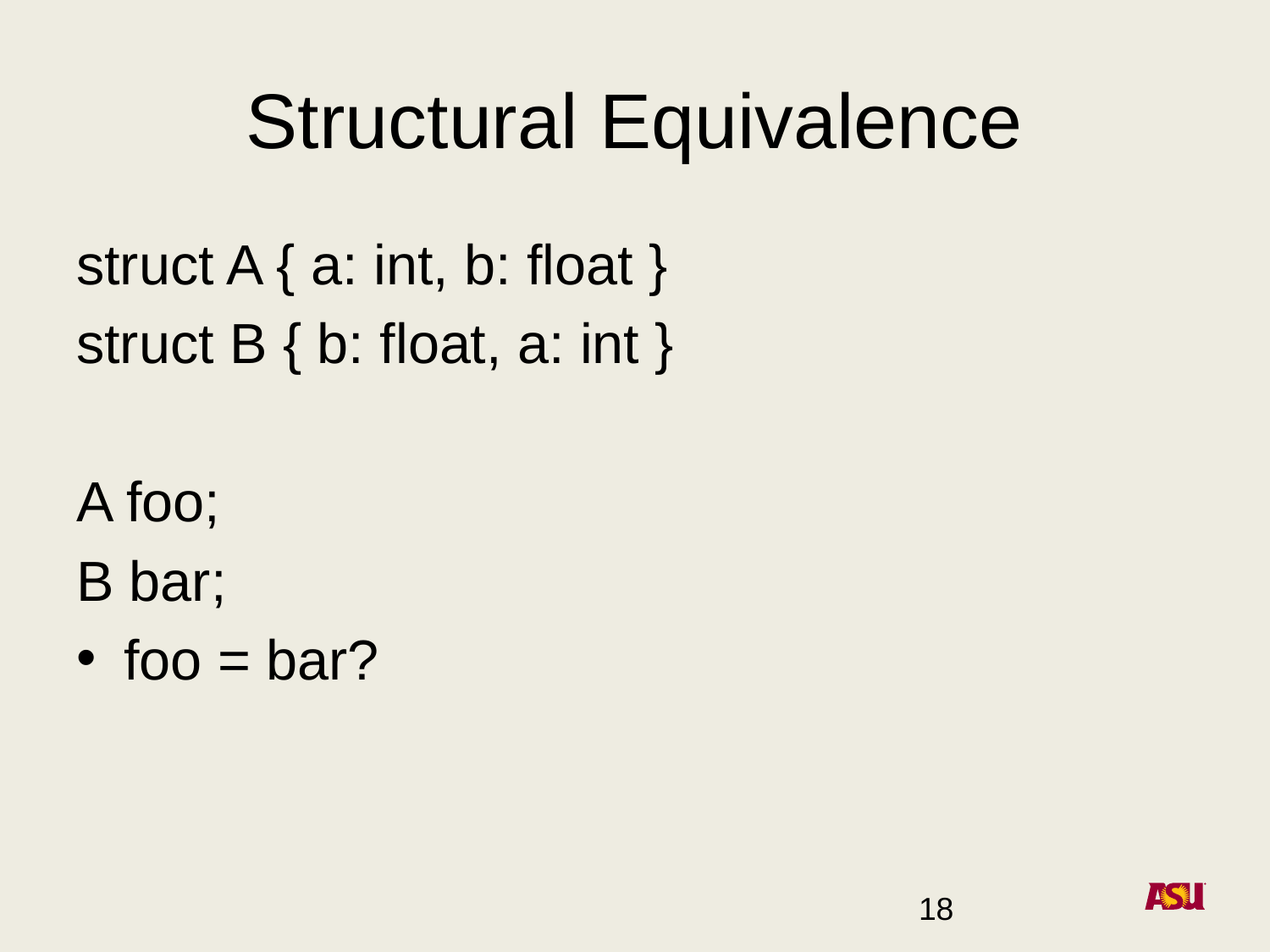

# Structural Equivalence
struct A { a: int, b: float }
struct B { b: float, a: int }

A foo;
B bar;
foo = bar?
18